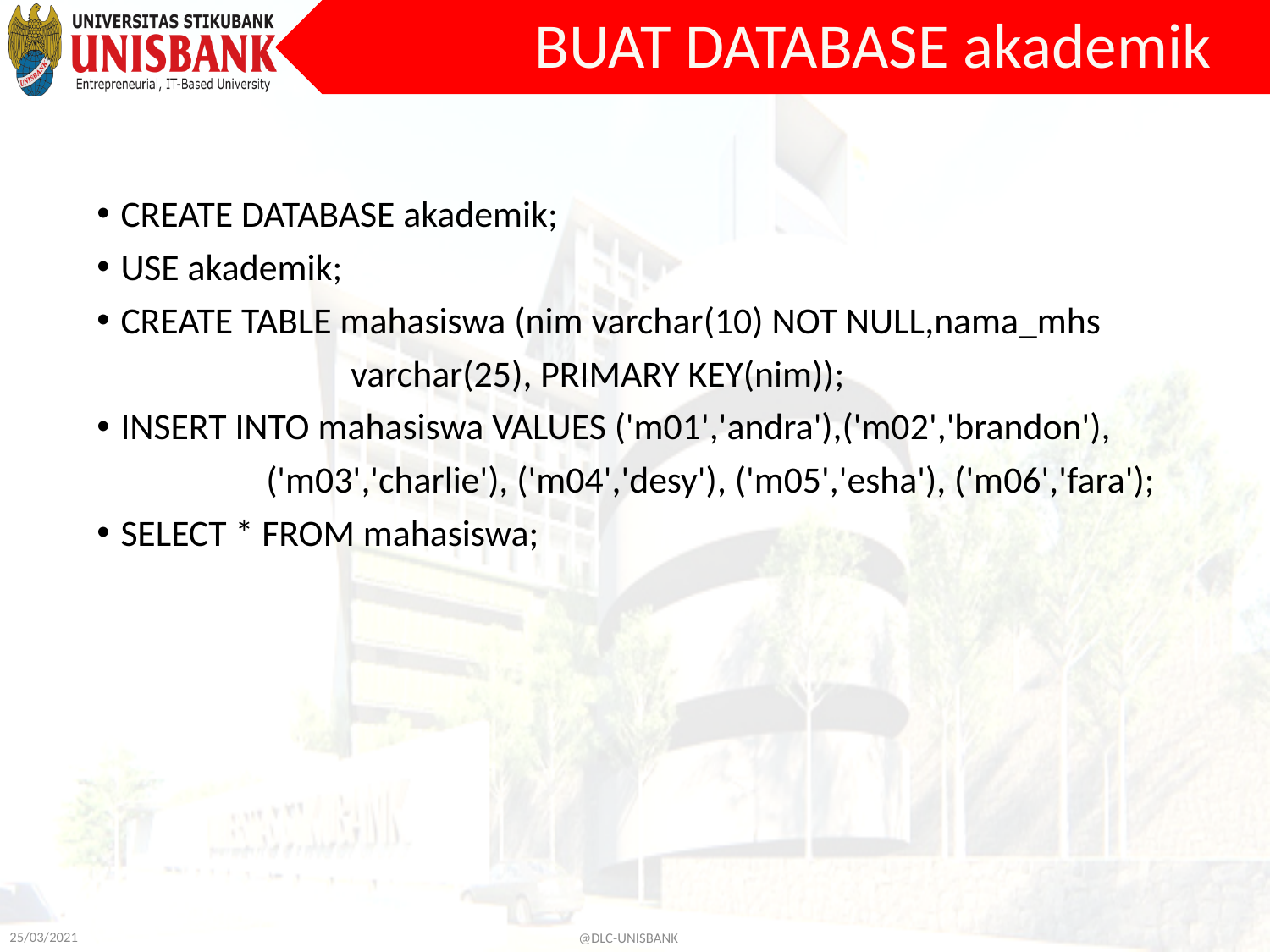

# BUAT DATABASE akademik
CREATE DATABASE akademik;
USE akademik;
CREATE TABLE mahasiswa (nim varchar(10) NOT NULL,nama_mhs
                              varchar(25), PRIMARY KEY(nim));
INSERT INTO mahasiswa VALUES ('m01','andra'),('m02','brandon'),
                    ('m03','charlie'), ('m04','desy'), ('m05','esha'), ('m06','fara');
SELECT * FROM mahasiswa;